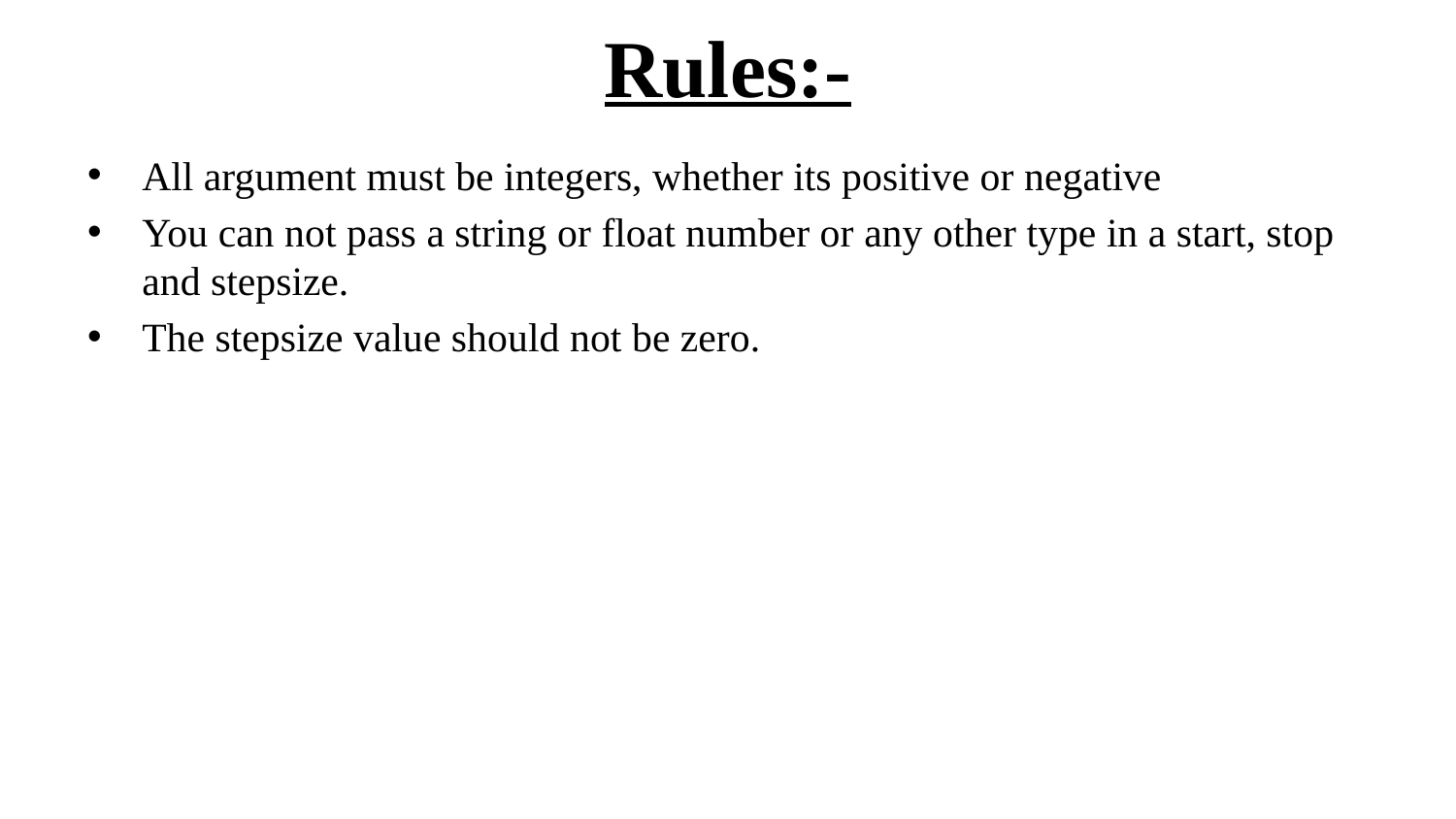

# Rules:-
All argument must be integers, whether its positive or negative
You can not pass a string or float number or any other type in a start, stop and stepsize.
The stepsize value should not be zero.